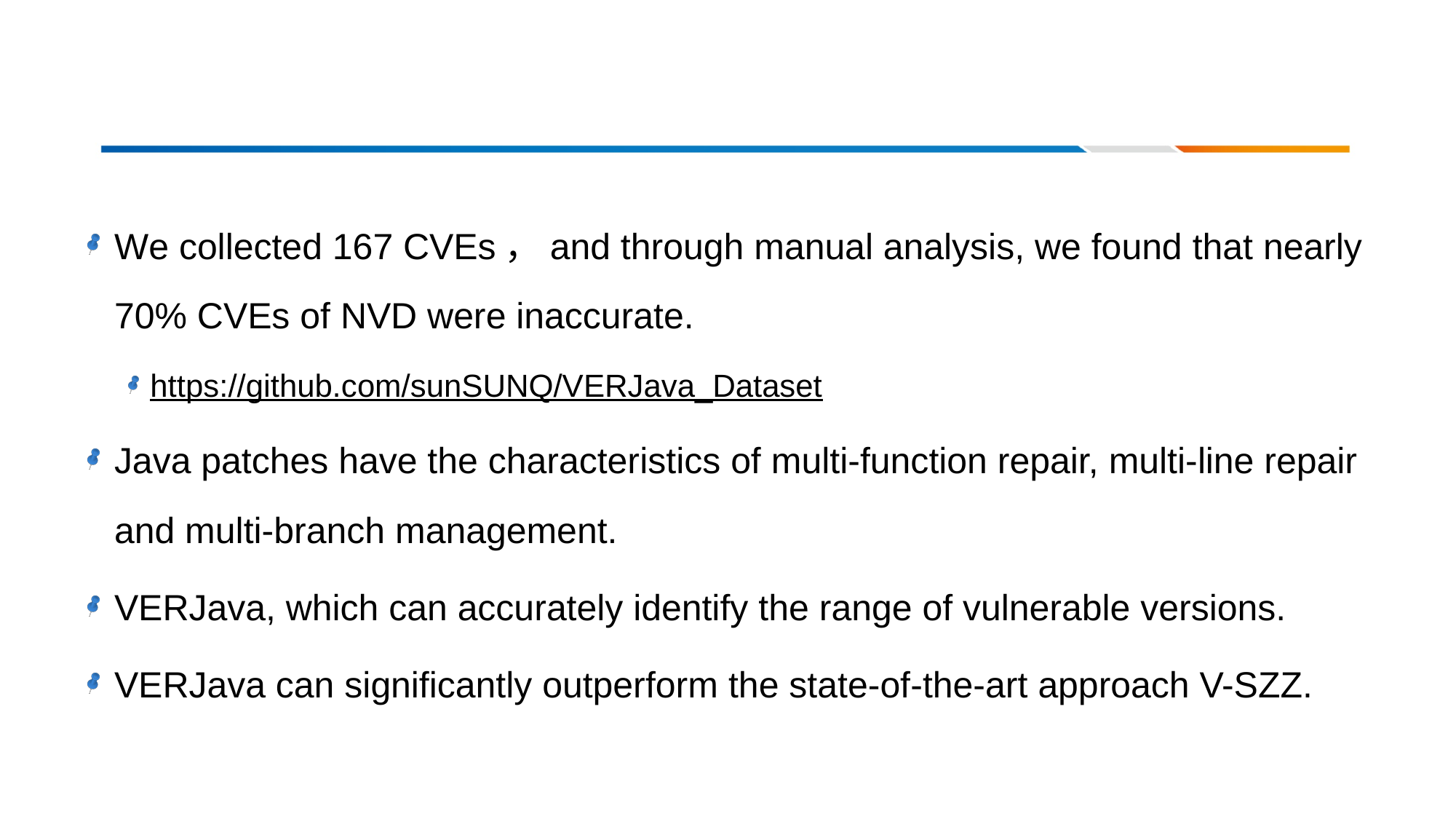

# Conclusion
We collected 167 CVEs，and through manual analysis, we found that nearly 70% CVEs of NVD were inaccurate.
https://github.com/sunSUNQ/VERJava_Dataset
Java patches have the characteristics of multi-function repair, multi-line repair and multi-branch management.
VERJava, which can accurately identify the range of vulnerable versions.
VERJava can significantly outperform the state-of-the-art approach V-SZZ.